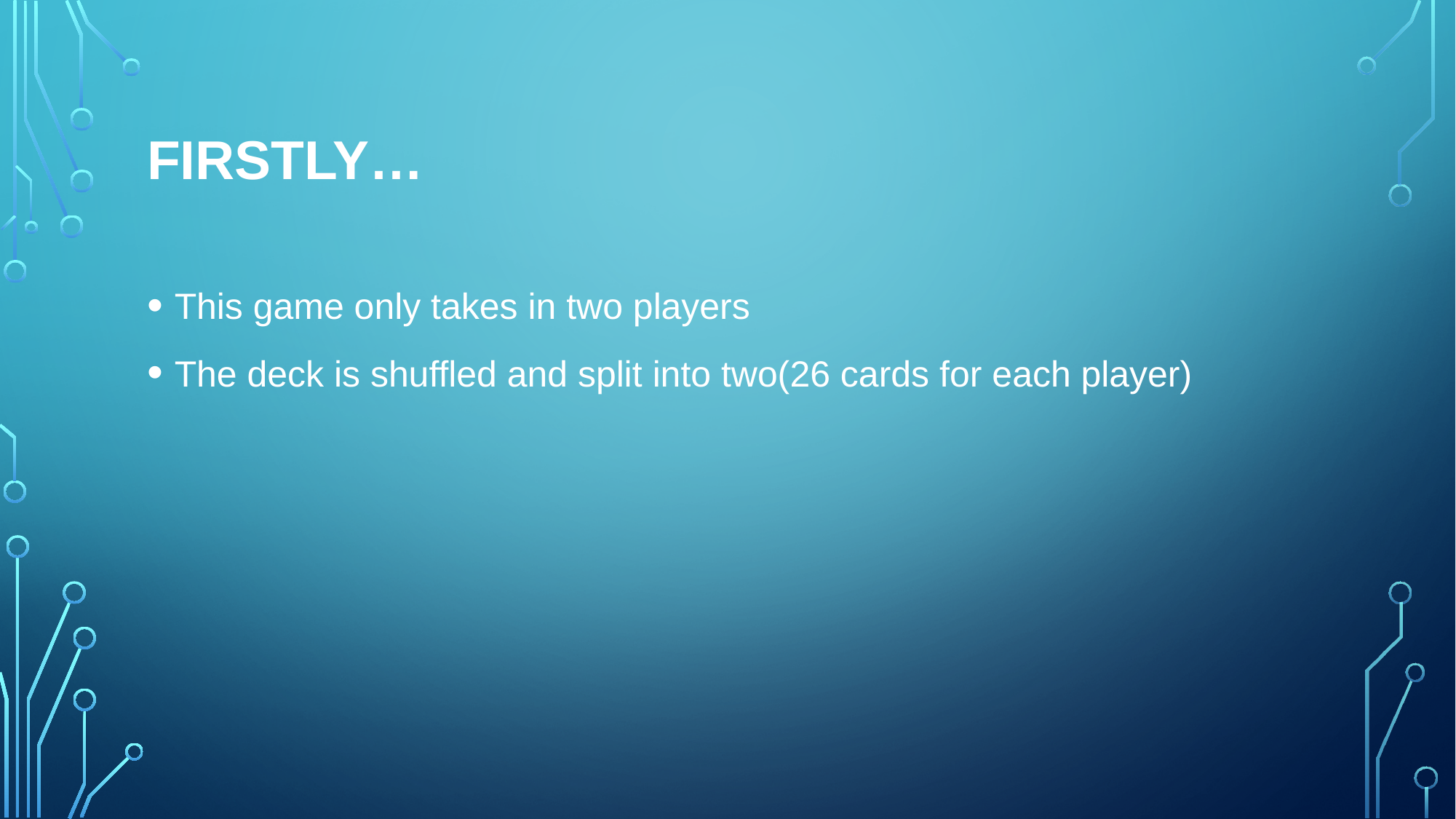

# FIRSTLY…
This game only takes in two players
The deck is shuffled and split into two(26 cards for each player)